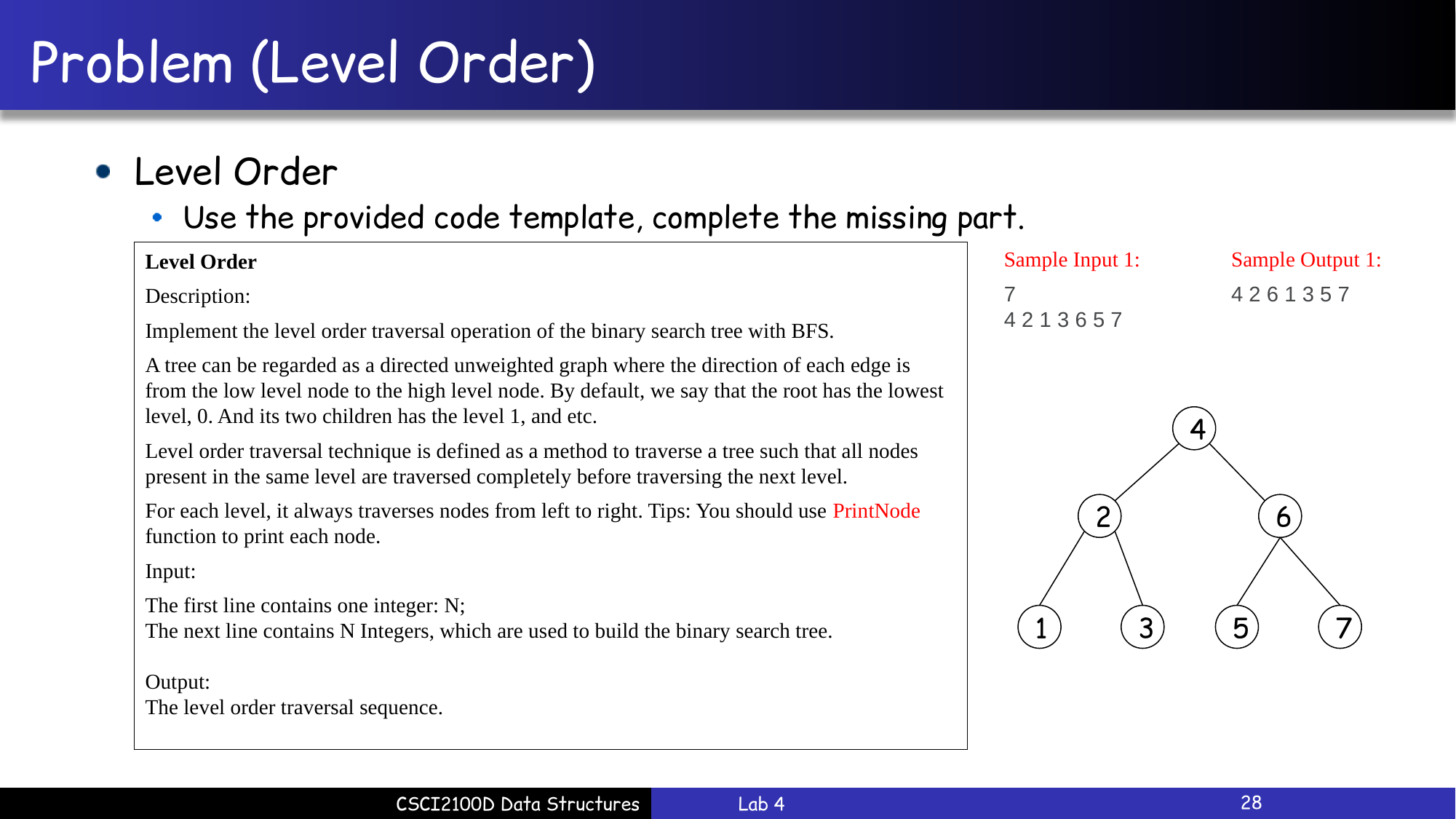

# Problem (Level Order)
Level Order
Use the provided code template, complete the missing part.

Level Order
Description:
Implement the level order traversal operation of the binary search tree with BFS.
A tree can be regarded as a directed unweighted graph where the direction of each edge is from the low level node to the high level node. By default, we say that the root has the lowest level, 0. And its two children has the level 1, and etc.
Level order traversal technique is defined as a method to traverse a tree such that all nodes present in the same level are traversed completely before traversing the next level.
For each level, it always traverses nodes from left to right. Tips: You should use PrintNode function to print each node.
Input:
The first line contains one integer: N;
The next line contains N Integers, which are used to build the binary search tree.

Output:
The level order traversal sequence.
Sample Input 1:
7
4 2 1 3 6 5 7

Sample Output 1:
4 2 6 1 3 5 7
4
2
6
1
3
5
7
Lab 4
28